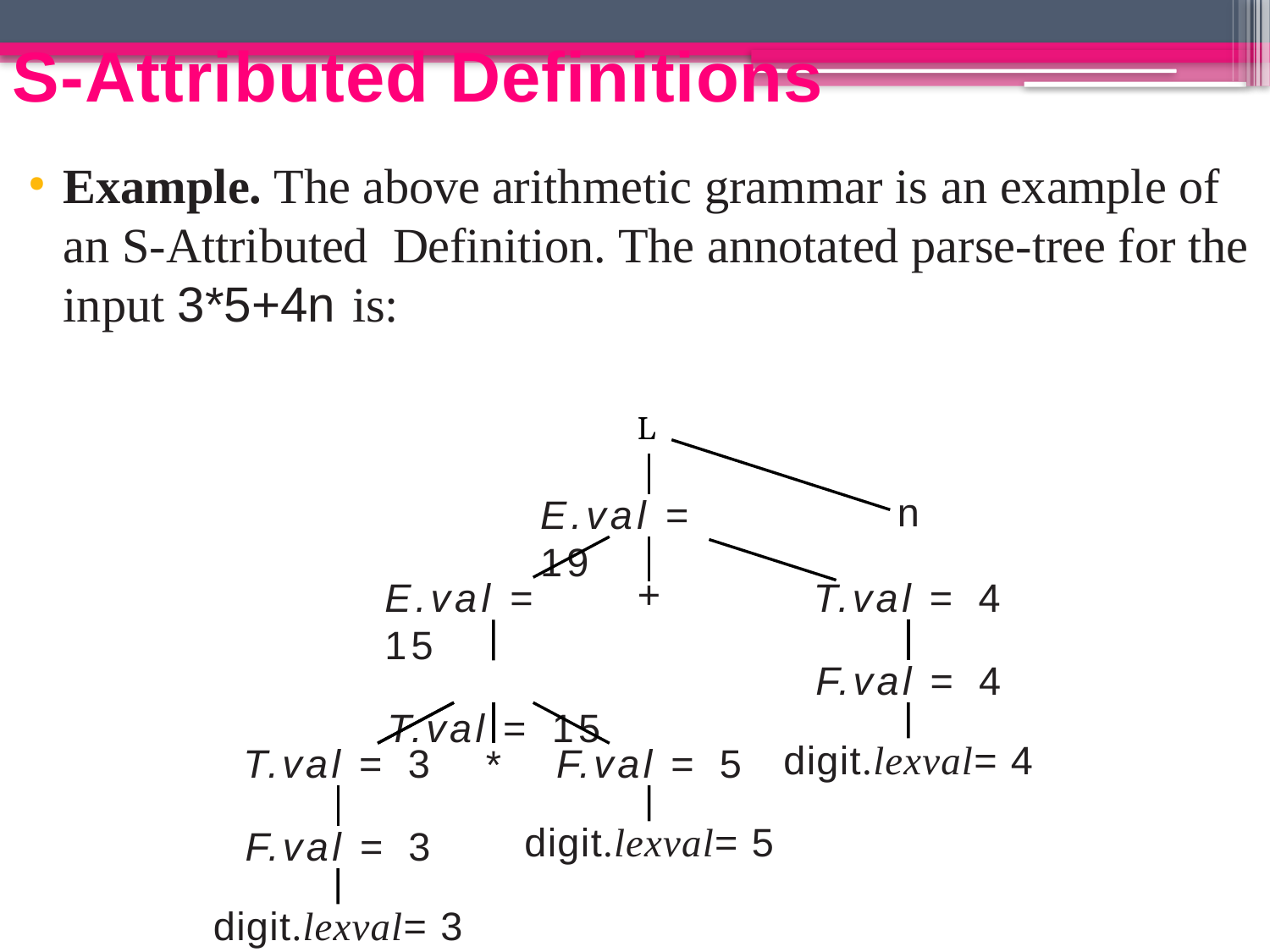

# S-Attributed Definitions
Example. The above arithmetic grammar is an example of an S-Attributed  Definition. The annotated parse-tree for the input 3*5+4n is:

L

n
E.val = 19

+
E.val = 15
T.val = 15
T.val = 4

F.val = 4
digit.lexval= 4

T.val = 3
F.val = 5
digit.lexval= 5
*

F.val = 3
digit.lexval= 3